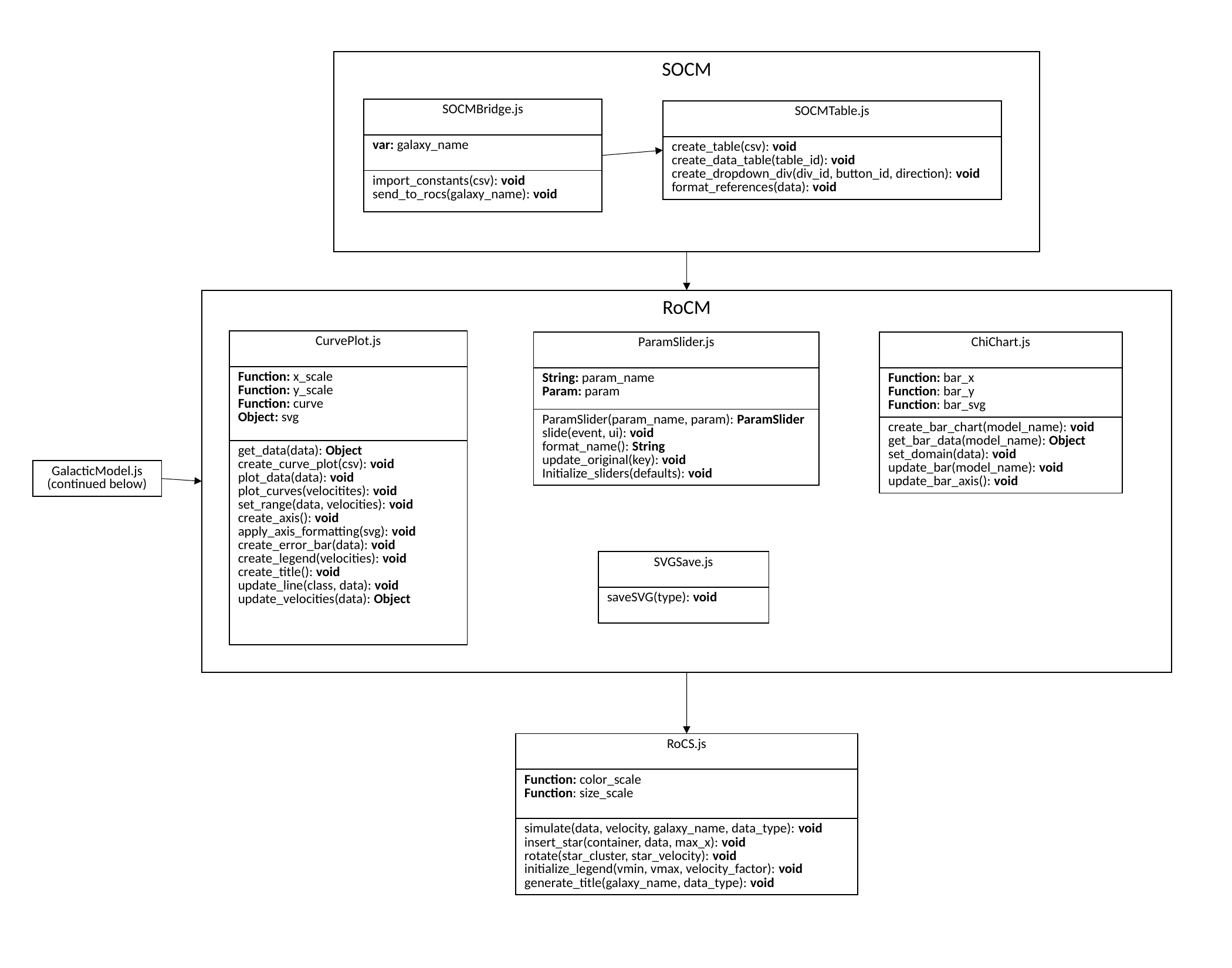

SOCM
| SOCMBridge.js |
| --- |
| var: galaxy\_name |
| import\_constants(csv): void send\_to\_rocs(galaxy\_name): void |
| SOCMTable.js |
| --- |
| create\_table(csv): void create\_data\_table(table\_id): void create\_dropdown\_div(div\_id, button\_id, direction): void format\_references(data): void |
RoCM
| CurvePlot.js |
| --- |
| Function: x\_scale Function: y\_scale Function: curve Object: svg |
| get\_data(data): Object create\_curve\_plot(csv): void plot\_data(data): void plot\_curves(velocitites): void set\_range(data, velocities): void create\_axis(): void apply\_axis\_formatting(svg): void create\_error\_bar(data): void create\_legend(velocities): void create\_title(): void update\_line(class, data): void update\_velocities(data): Object |
| ChiChart.js |
| --- |
| Function: bar\_x Function: bar\_y Function: bar\_svg |
| create\_bar\_chart(model\_name): void get\_bar\_data(model\_name): Object set\_domain(data): void update\_bar(model\_name): void update\_bar\_axis(): void |
| ParamSlider.js |
| --- |
| String: param\_name Param: param |
| ParamSlider(param\_name, param): ParamSlider slide(event, ui): void format\_name(): String update\_original(key): void Initialize\_sliders(defaults): void |
| GalacticModel.js (continued below) |
| --- |
| SVGSave.js |
| --- |
| saveSVG(type): void |
| RoCS.js |
| --- |
| Function: color\_scale Function: size\_scale |
| simulate(data, velocity, galaxy\_name, data\_type): void insert\_star(container, data, max\_x): void rotate(star\_cluster, star\_velocity): void initialize\_legend(vmin, vmax, velocity\_factor): void generate\_title(galaxy\_name, data\_type): void |